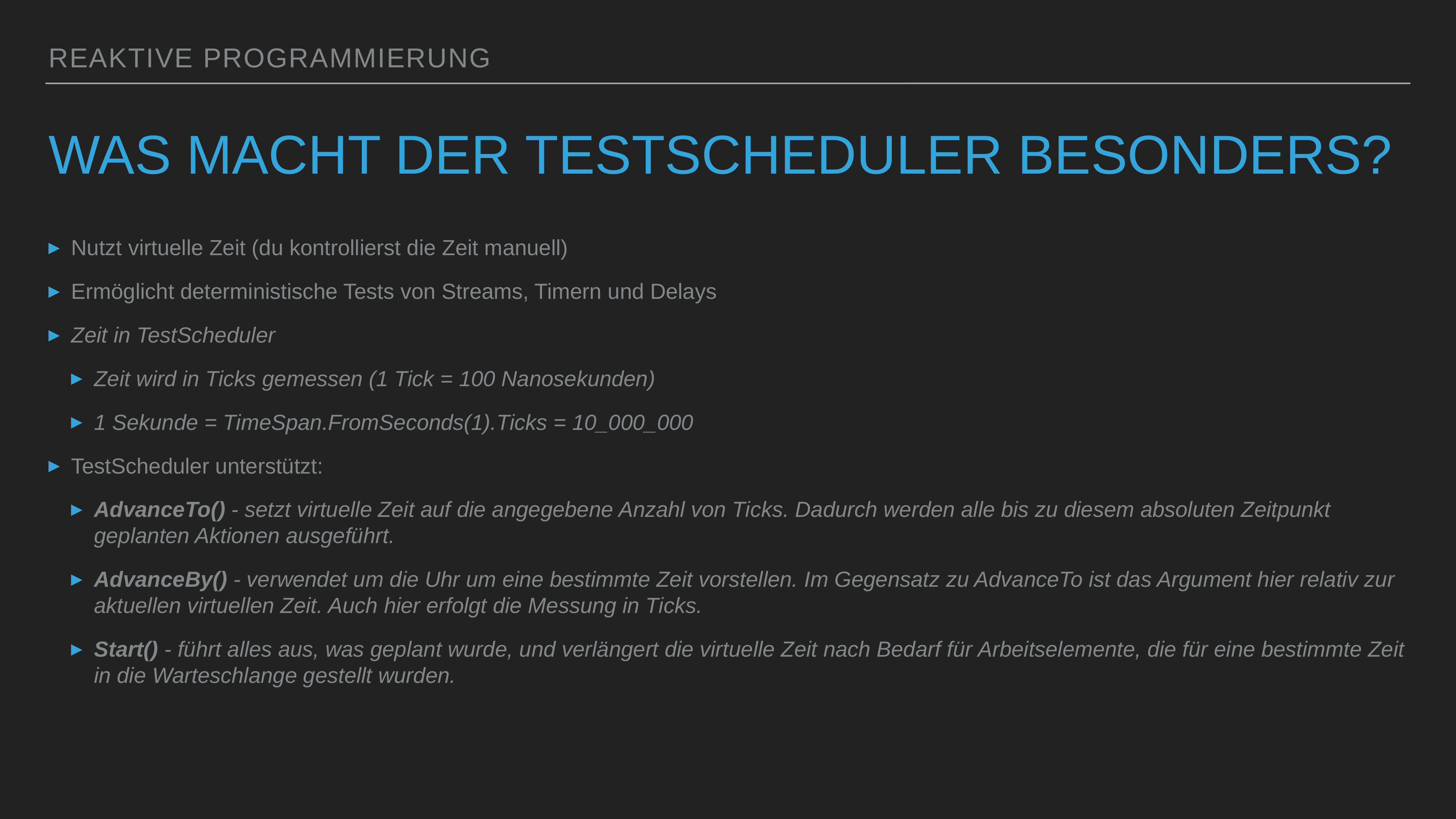

Reaktive Programmierung
# Was macht der TestScheduler besonders?
Nutzt virtuelle Zeit (du kontrollierst die Zeit manuell)
Ermöglicht deterministische Tests von Streams, Timern und Delays
Zeit in TestScheduler
Zeit wird in Ticks gemessen (1 Tick = 100 Nanosekunden)
1 Sekunde = TimeSpan.FromSeconds(1).Ticks = 10_000_000
TestScheduler unterstützt:
AdvanceTo() - setzt virtuelle Zeit auf die angegebene Anzahl von Ticks. Dadurch werden alle bis zu diesem absoluten Zeitpunkt geplanten Aktionen ausgeführt.
AdvanceBy() - verwendet um die Uhr um eine bestimmte Zeit vorstellen. Im Gegensatz zu AdvanceTo ist das Argument hier relativ zur aktuellen virtuellen Zeit. Auch hier erfolgt die Messung in Ticks.
Start() - führt alles aus, was geplant wurde, und verlängert die virtuelle Zeit nach Bedarf für Arbeitselemente, die für eine bestimmte Zeit in die Warteschlange gestellt wurden.